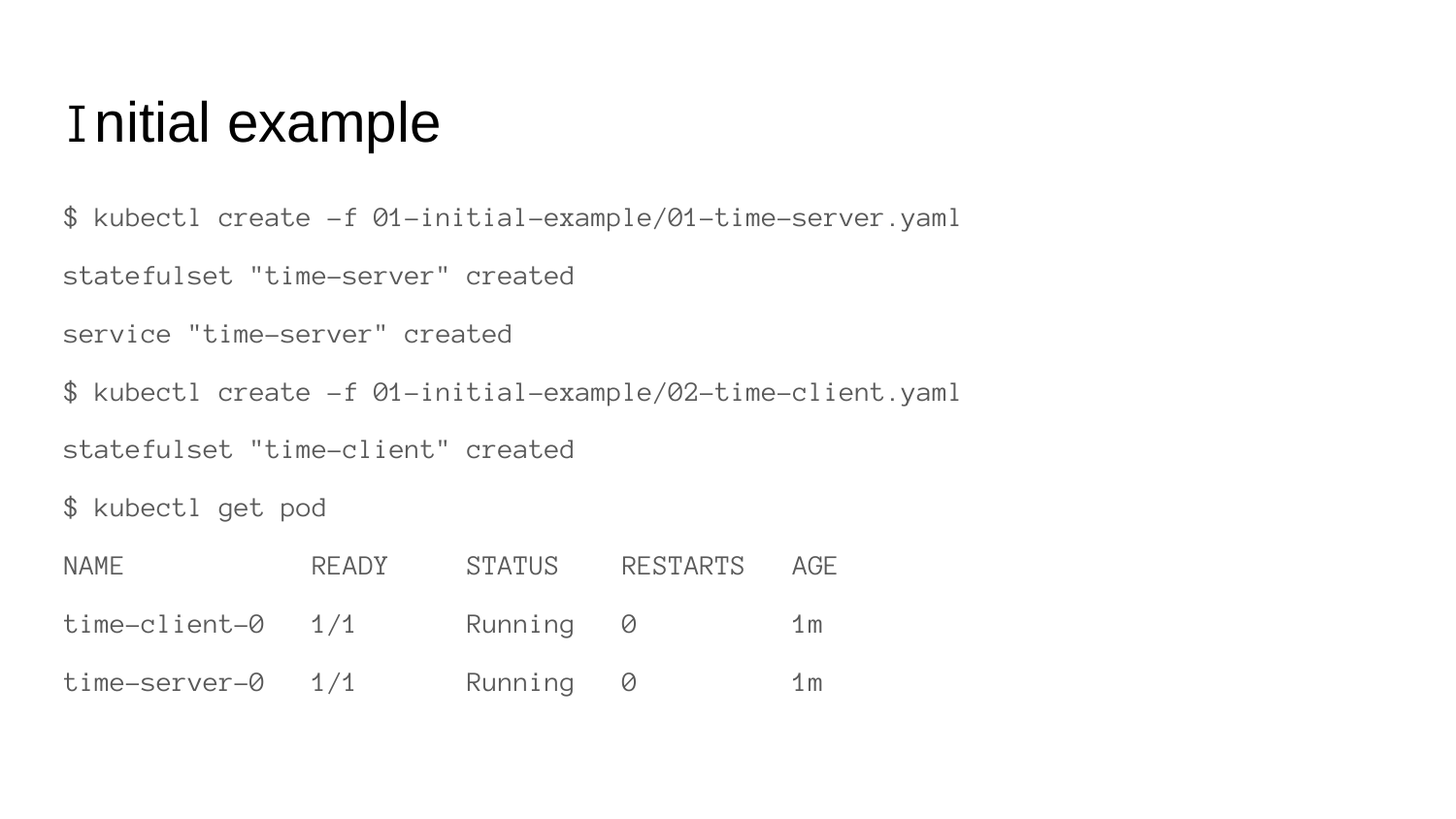

# Initial example
$ kubectl create -f 01-initial-example/01-time-server.yaml
statefulset "time-server" created
service "time-server" created
$ kubectl create -f 01-initial-example/02-time-client.yaml
statefulset "time-client" created
$ kubectl get pod
NAME            READY     STATUS    RESTARTS   AGE
time-client-0   1/1       Running   0          1m
time-server-0   1/1       Running   0          1m